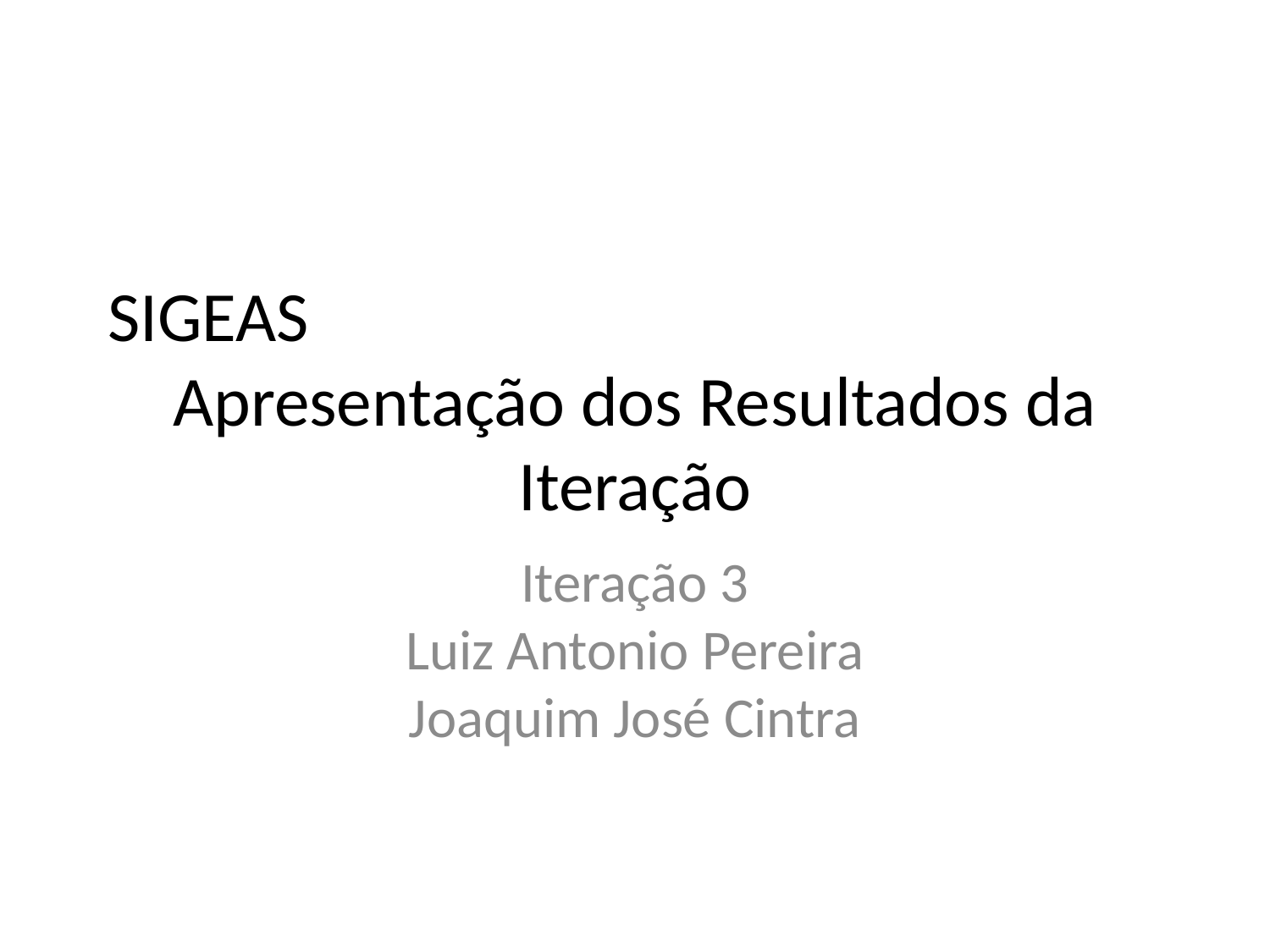

SIGEAS
Apresentação dos Resultados da Iteração
Iteração 3
Luiz Antonio Pereira
Joaquim José Cintra